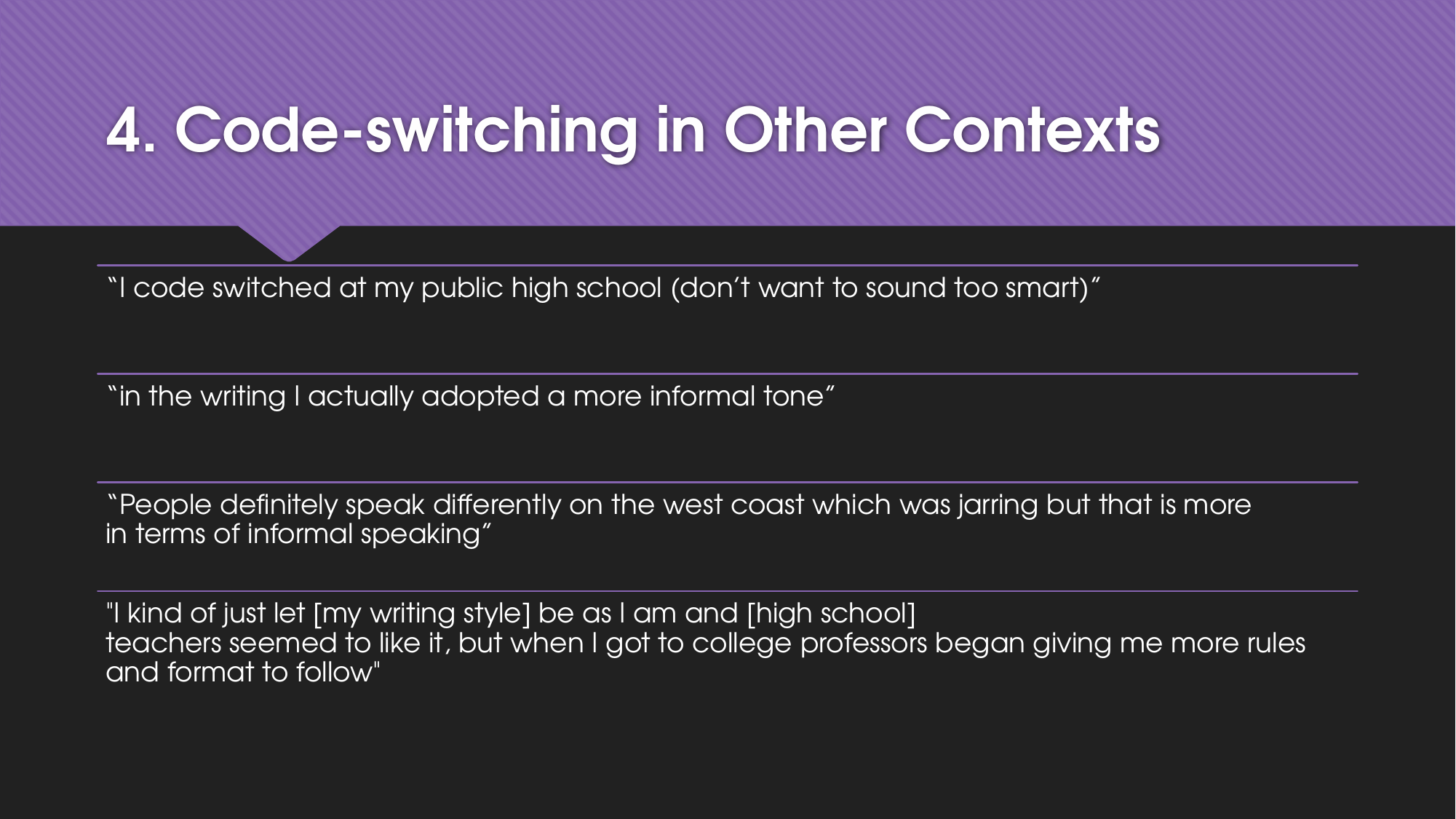

# 4. Code-switching in Other Contexts

“I code switched at my public high school (don’t want to sound too smart)”

“in the writing I actually adopted a more informal tone”

“People definitely speak differently on the west coast which was jarring but that is more in terms of informal speaking”

"I kind of just let [my writing style] be as I am and [high school] teachers seemed to like it, but when I got to college professors began giving me more rules and format to follow"